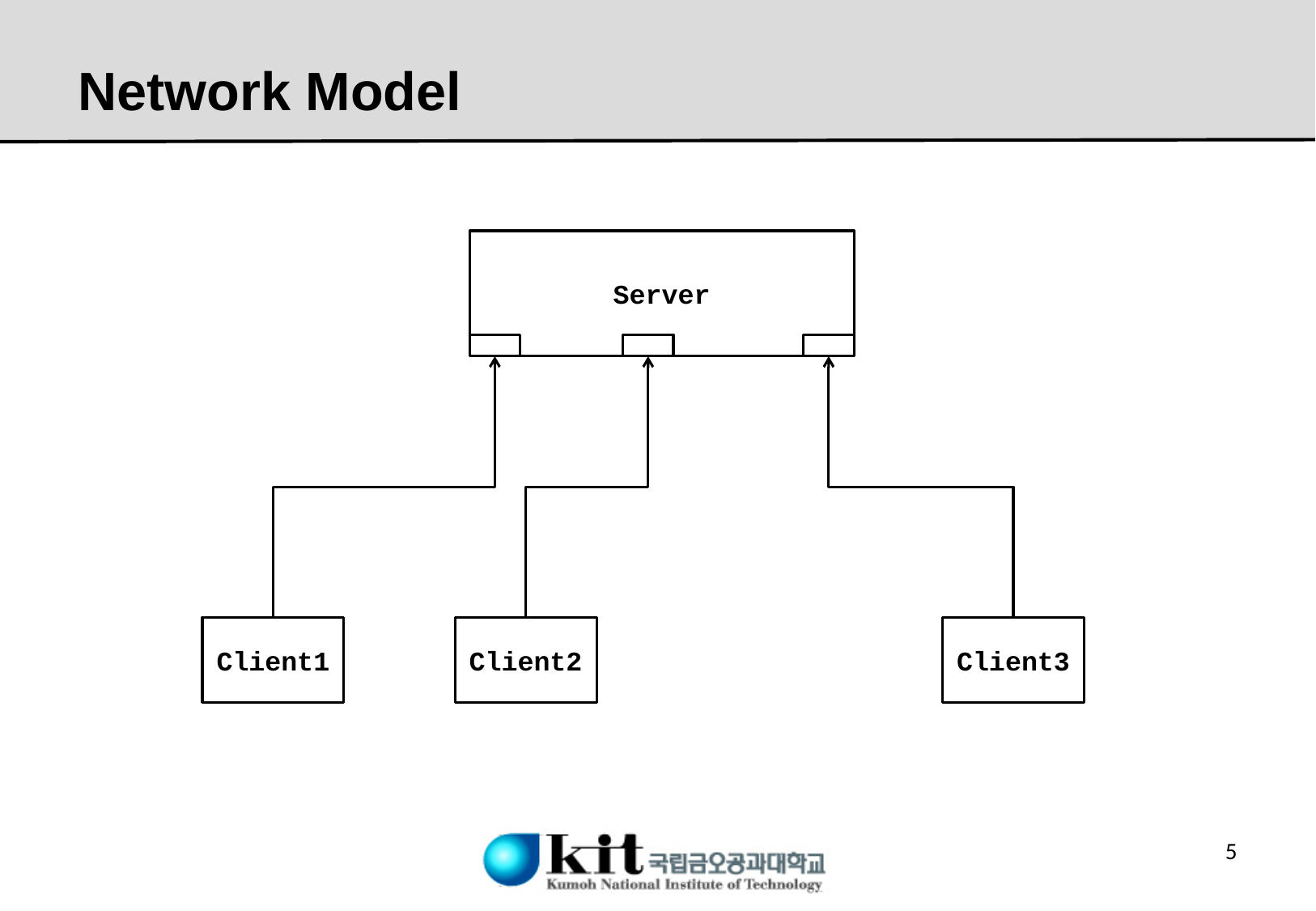

# Network Model
Server

Client1
Client2
Client3
5